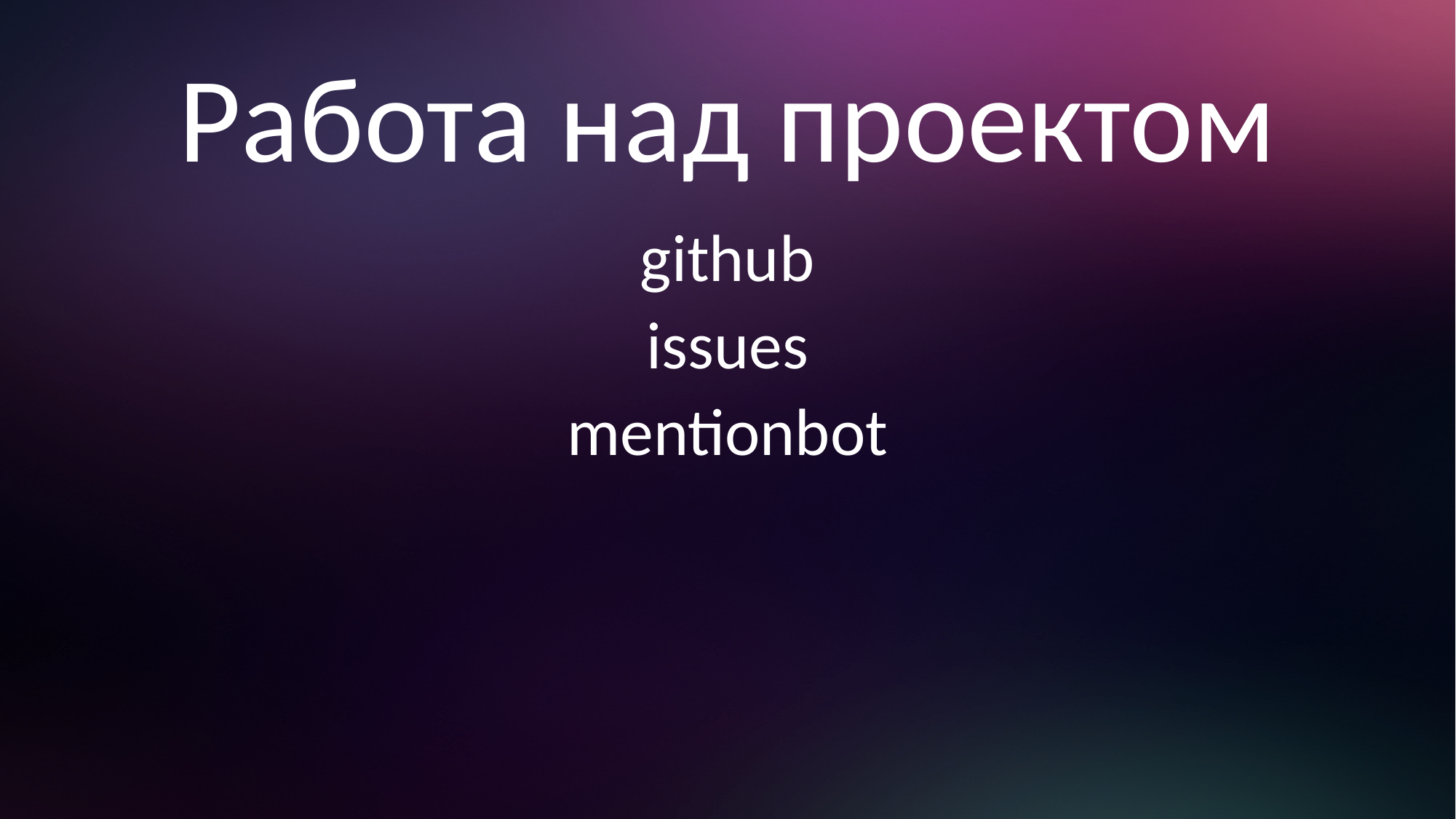

# Работа над проектом
github
issues
mentionbot